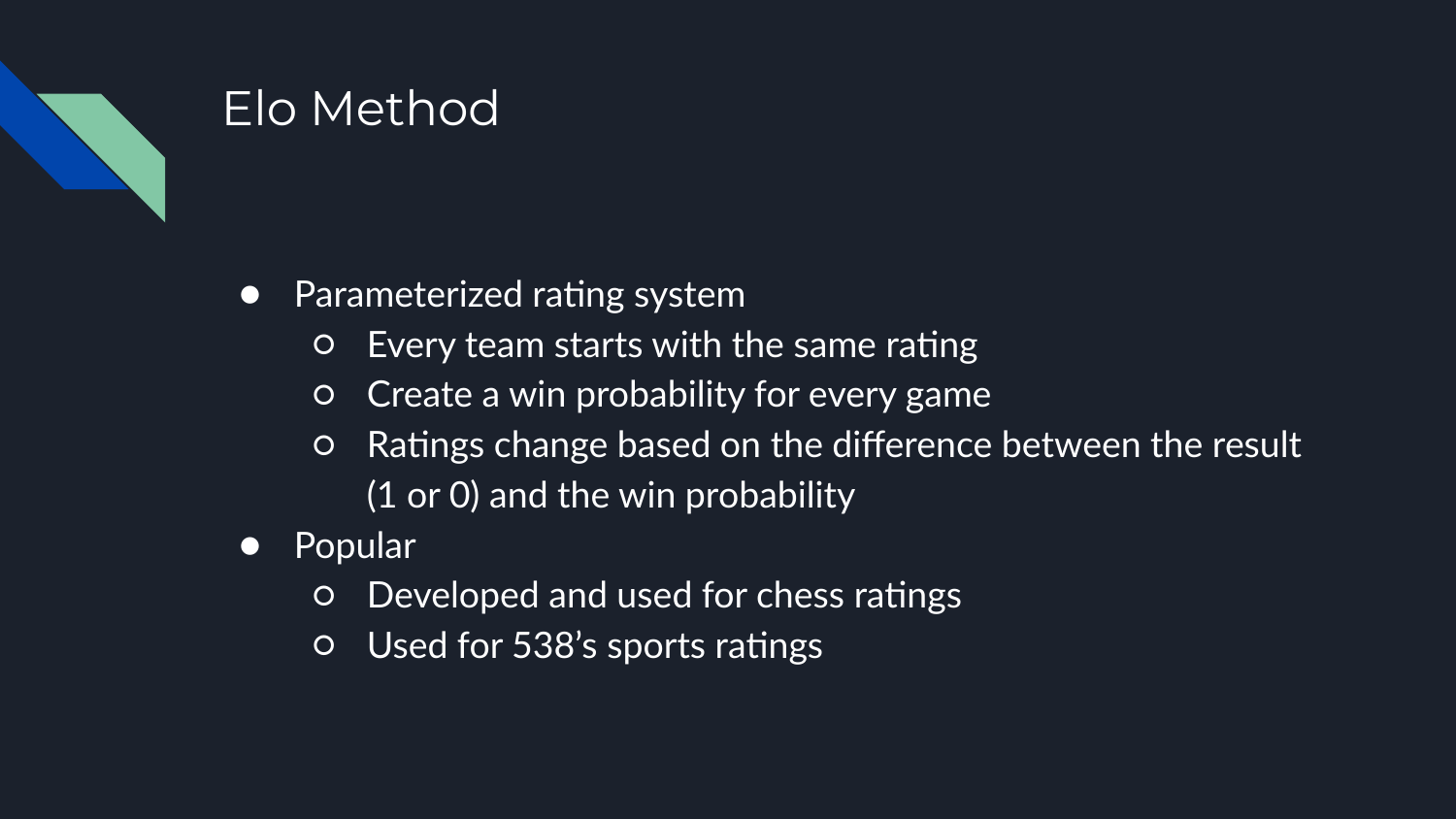

# Elo Method
Parameterized rating system
Every team starts with the same rating
Create a win probability for every game
Ratings change based on the difference between the result (1 or 0) and the win probability
Popular
Developed and used for chess ratings
Used for 538’s sports ratings